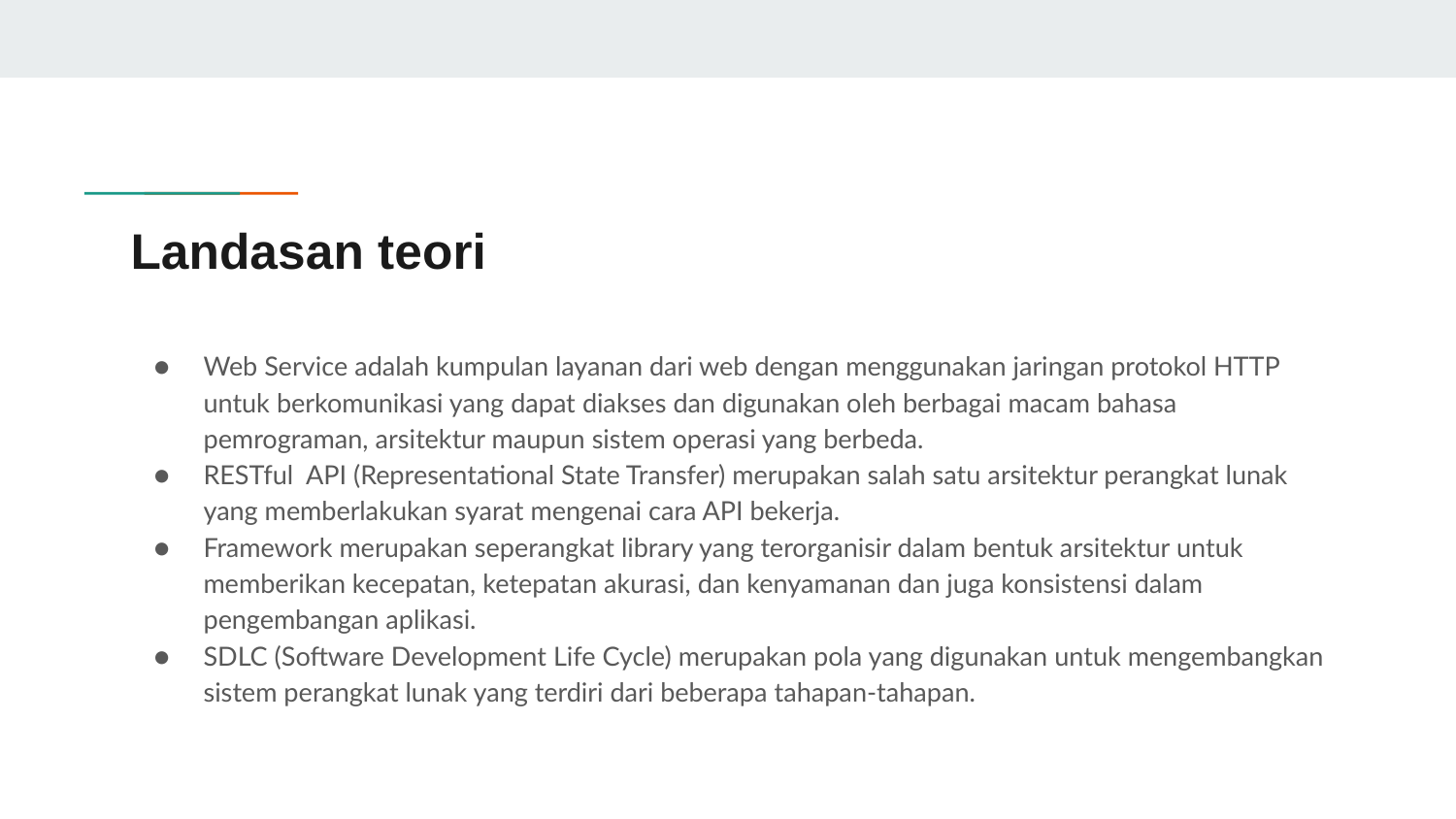

# Landasan teori
Web Service adalah kumpulan layanan dari web dengan menggunakan jaringan protokol HTTP untuk berkomunikasi yang dapat diakses dan digunakan oleh berbagai macam bahasa pemrograman, arsitektur maupun sistem operasi yang berbeda.
RESTful  API (Representational State Transfer) merupakan salah satu arsitektur perangkat lunak yang memberlakukan syarat mengenai cara API bekerja.
Framework merupakan seperangkat library yang terorganisir dalam bentuk arsitektur untuk memberikan kecepatan, ketepatan akurasi, dan kenyamanan dan juga konsistensi dalam pengembangan aplikasi.
SDLC (Software Development Life Cycle) merupakan pola yang digunakan untuk mengembangkan sistem perangkat lunak yang terdiri dari beberapa tahapan-tahapan.